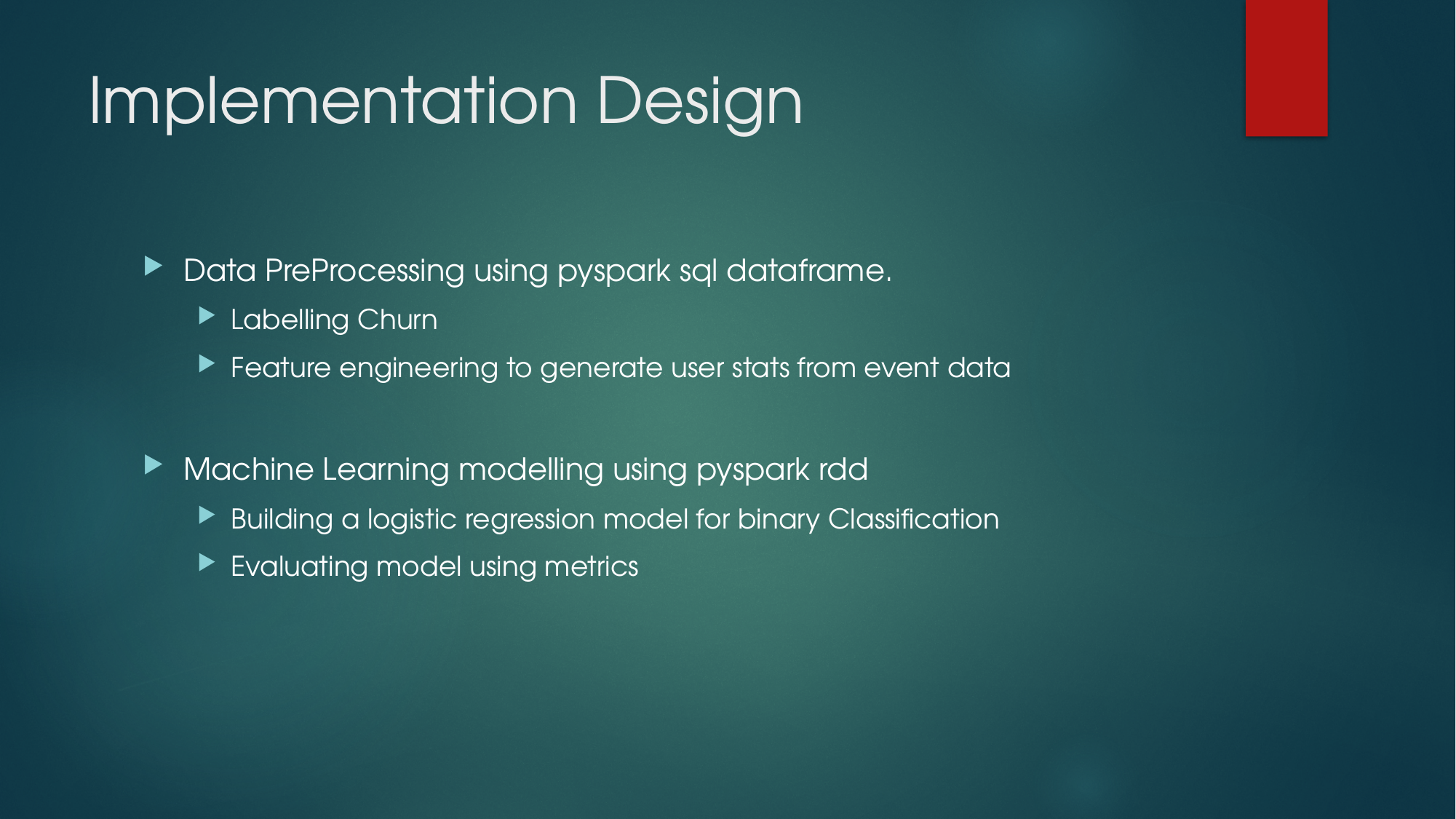

# Implementation Design
Data PreProcessing using pyspark sql dataframe.
Labelling Churn
Feature engineering to generate user stats from event data

Machine Learning modelling using pyspark rdd
Building a logistic regression model for binary Classification
Evaluating model using metrics